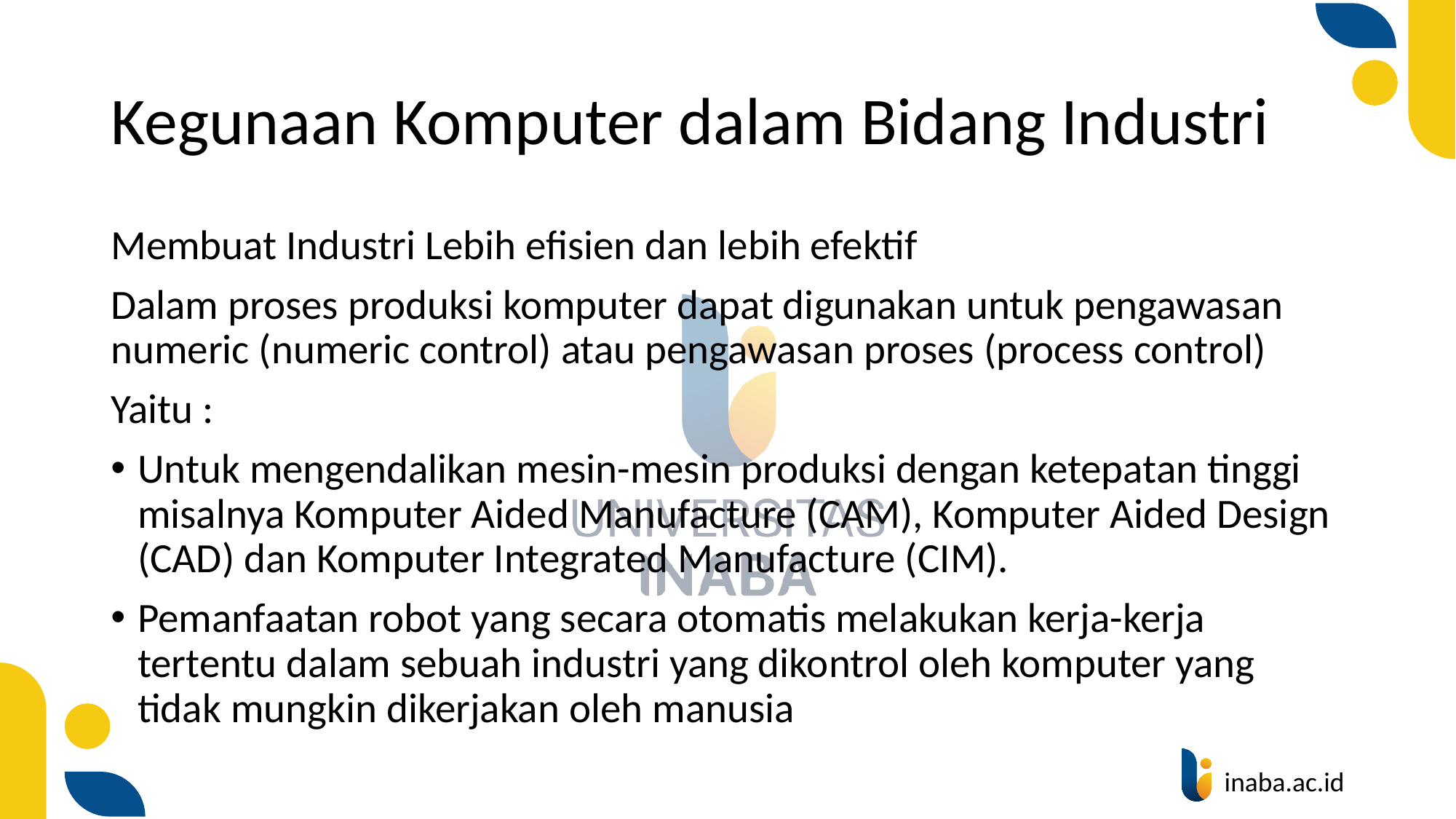

# Kegunaan Komputer dalam Bidang Industri
Membuat Industri Lebih efisien dan lebih efektif
Dalam proses produksi komputer dapat digunakan untuk pengawasan numeric (numeric control) atau pengawasan proses (process control)
Yaitu :
Untuk mengendalikan mesin-mesin produksi dengan ketepatan tinggi misalnya Komputer Aided Manufacture (CAM), Komputer Aided Design (CAD) dan Komputer Integrated Manufacture (CIM).
Pemanfaatan robot yang secara otomatis melakukan kerja-kerja tertentu dalam sebuah industri yang dikontrol oleh komputer yang tidak mungkin dikerjakan oleh manusia